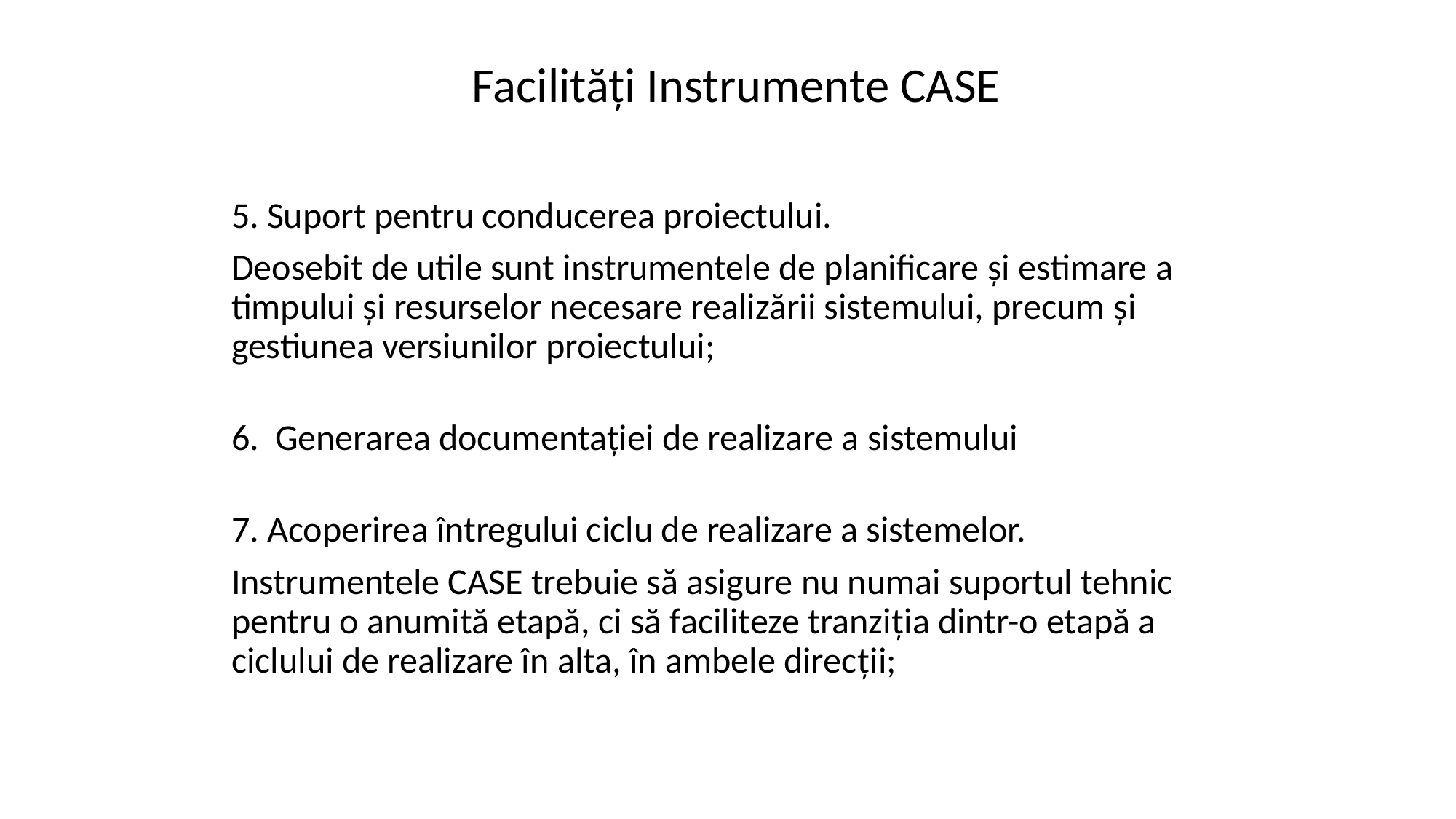

# Facilităţi Instrumente CASE
5. Suport pentru conducerea proiectului.
Deosebit de utile sunt instrumentele de planificare şi estimare a timpului şi resurselor necesare realizării sistemului, precum şi gestiunea versiunilor proiectului;
6.  Generarea documentaţiei de realizare a sistemului
7. Acoperirea întregului ciclu de realizare a sistemelor.
Instrumentele CASE trebuie să asigure nu numai suportul tehnic pentru o anumită etapă, ci să faciliteze tranziţia dintr-o etapă a ciclului de realizare în alta, în ambele direcţii;